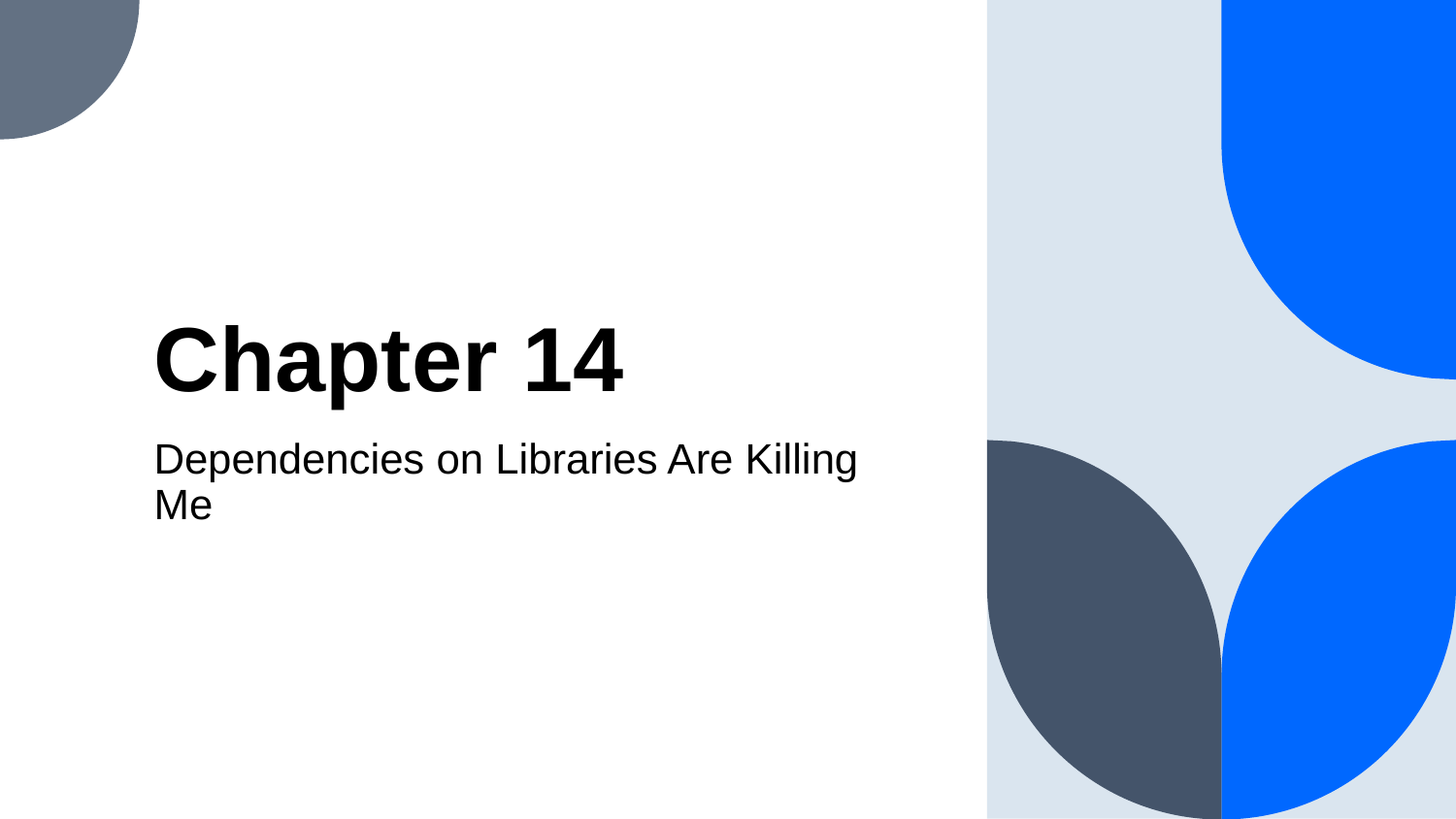

# Chapter 14
Dependencies on Libraries Are Killing Me